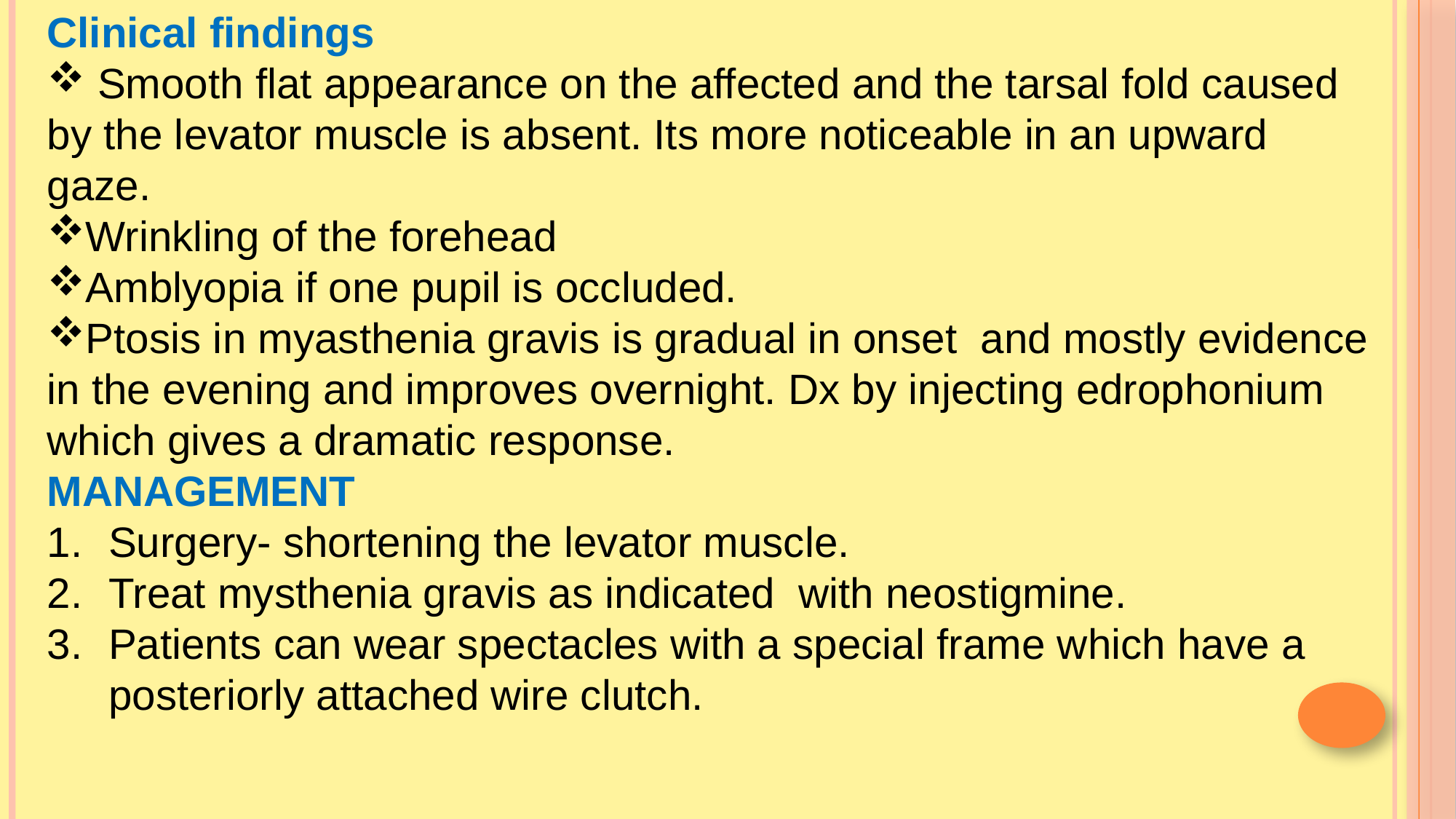

Clinical findings
 Smooth flat appearance on the affected and the tarsal fold caused by the levator muscle is absent. Its more noticeable in an upward gaze.
Wrinkling of the forehead
Amblyopia if one pupil is occluded.
Ptosis in myasthenia gravis is gradual in onset  and mostly evidence in the evening and improves overnight. Dx by injecting edrophonium which gives a dramatic response.
MANAGEMENT
Surgery- shortening the levator muscle.
Treat mysthenia gravis as indicated  with neostigmine.
Patients can wear spectacles with a special frame which have a posteriorly attached wire clutch.